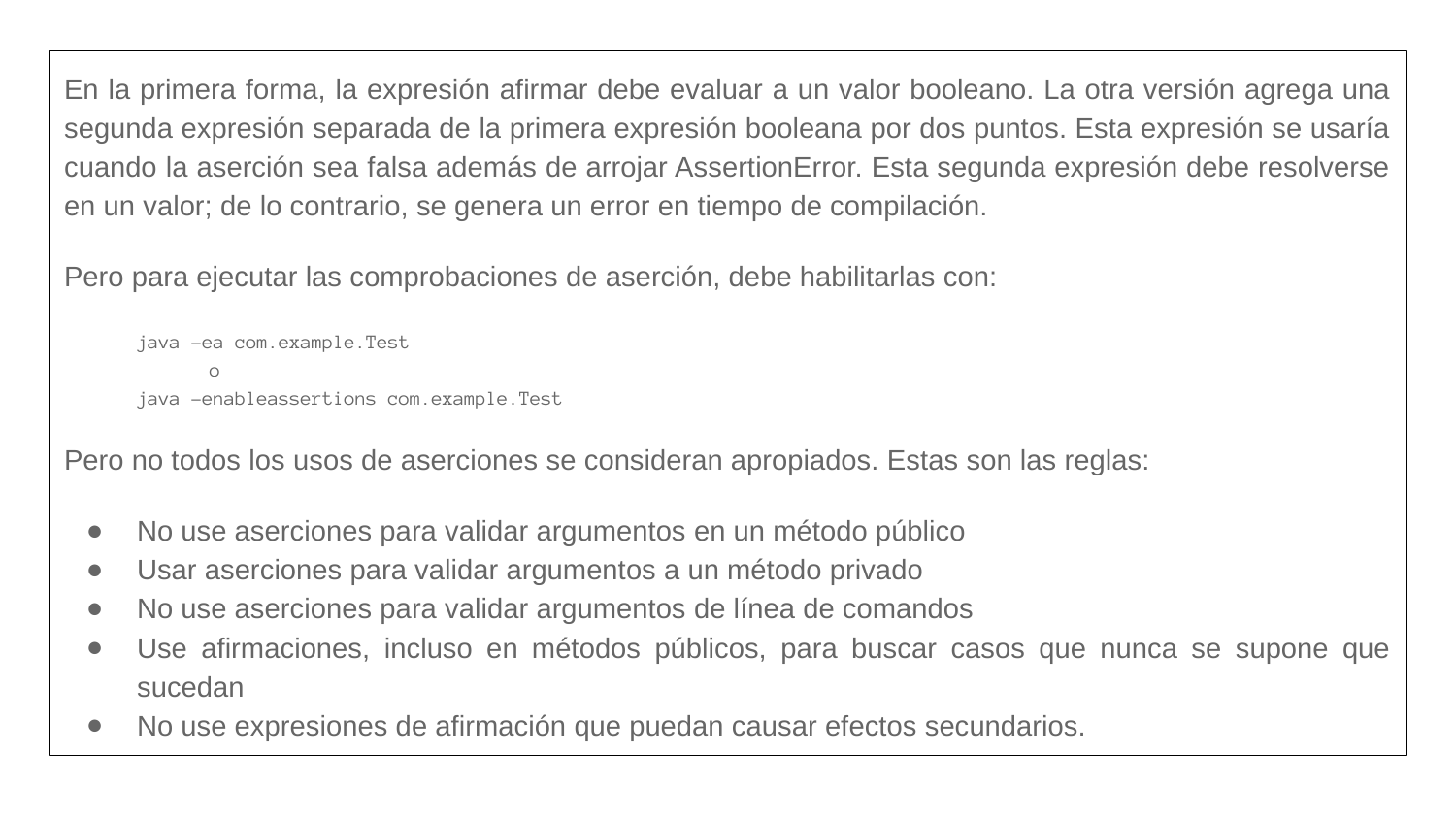

En la primera forma, la expresión afirmar debe evaluar a un valor booleano. La otra versión agrega una segunda expresión separada de la primera expresión booleana por dos puntos. Esta expresión se usaría cuando la aserción sea falsa además de arrojar AssertionError. Esta segunda expresión debe resolverse en un valor; de lo contrario, se genera un error en tiempo de compilación.
Pero para ejecutar las comprobaciones de aserción, debe habilitarlas con:
java -ea com.example.Test
o
java -enableassertions com.example.Test

Pero no todos los usos de aserciones se consideran apropiados. Estas son las reglas:
No use aserciones para validar argumentos en un método público
Usar aserciones para validar argumentos a un método privado
No use aserciones para validar argumentos de línea de comandos
Use afirmaciones, incluso en métodos públicos, para buscar casos que nunca se supone que sucedan
No use expresiones de afirmación que puedan causar efectos secundarios.